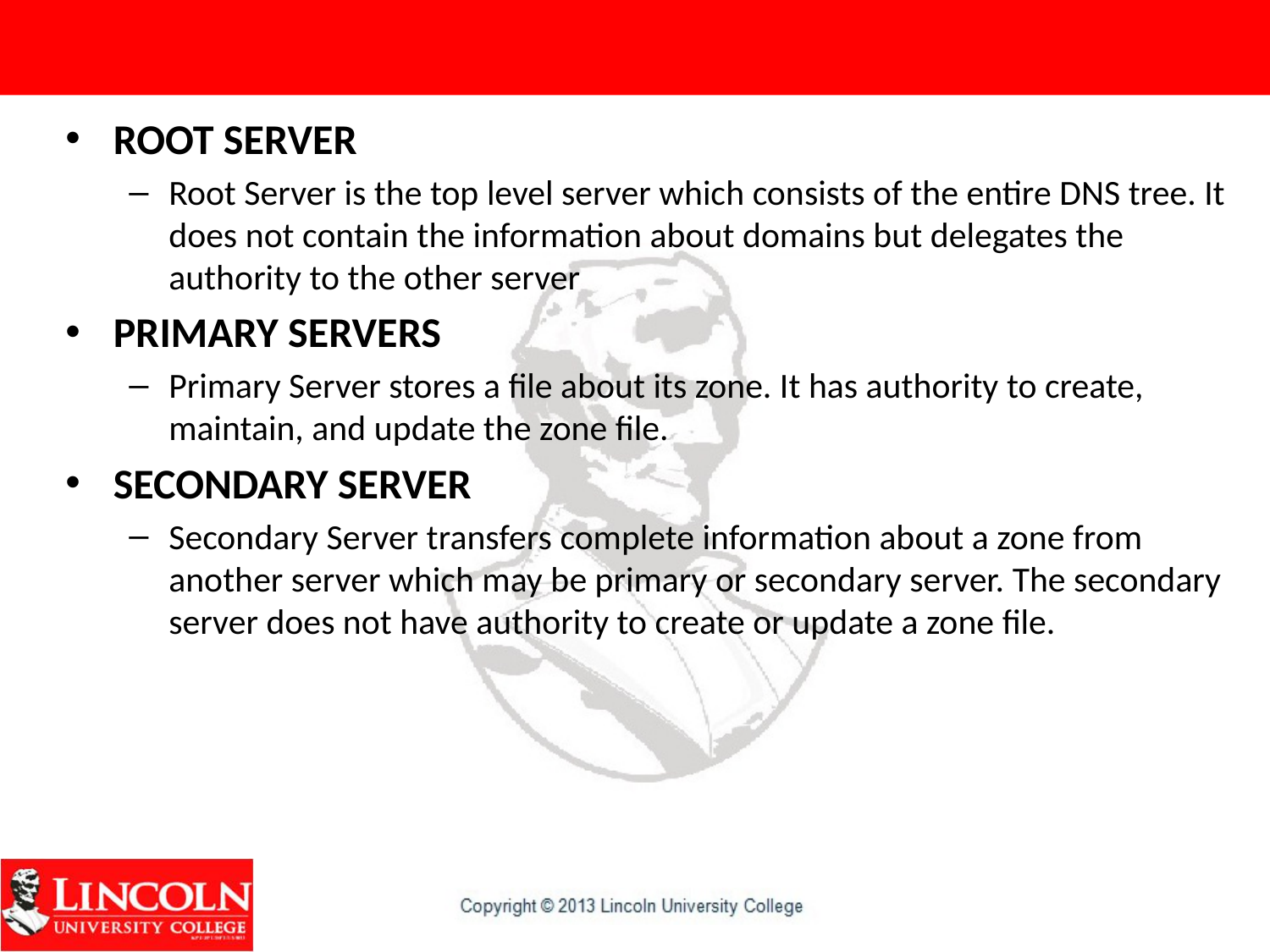

ROOT SERVER
Root Server is the top level server which consists of the entire DNS tree. It does not contain the information about domains but delegates the authority to the other server
PRIMARY SERVERS
Primary Server stores a file about its zone. It has authority to create, maintain, and update the zone file.
SECONDARY SERVER
Secondary Server transfers complete information about a zone from another server which may be primary or secondary server. The secondary server does not have authority to create or update a zone file.